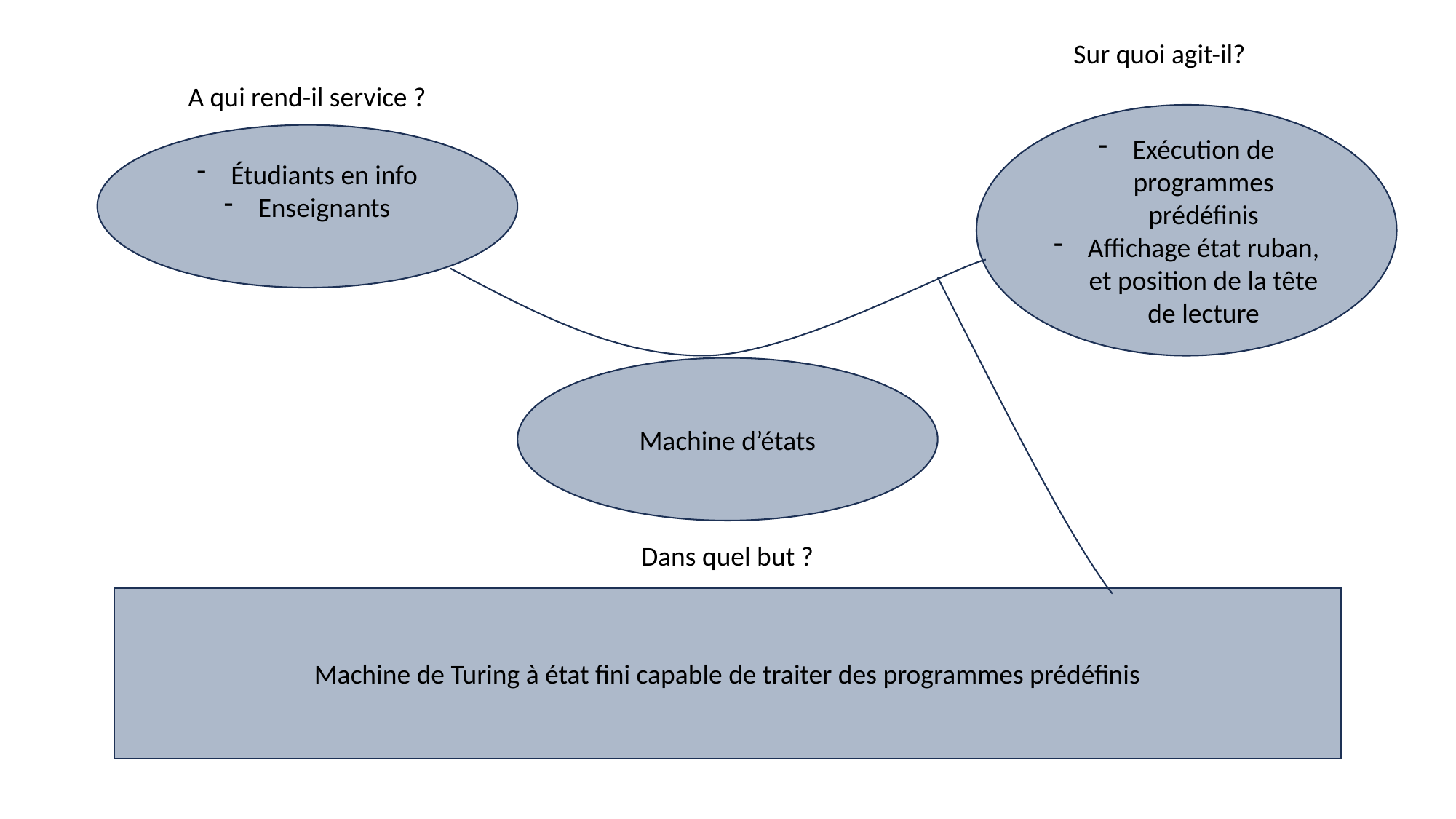

Sur quoi agit-il?
A qui rend-il service ?
Exécution de programmes prédéfinis
Affichage état ruban, et position de la tête de lecture
Étudiants en info
Enseignants

Machine d’états
Dans quel but ?
Machine de Turing à état fini capable de traiter des programmes prédéfinis